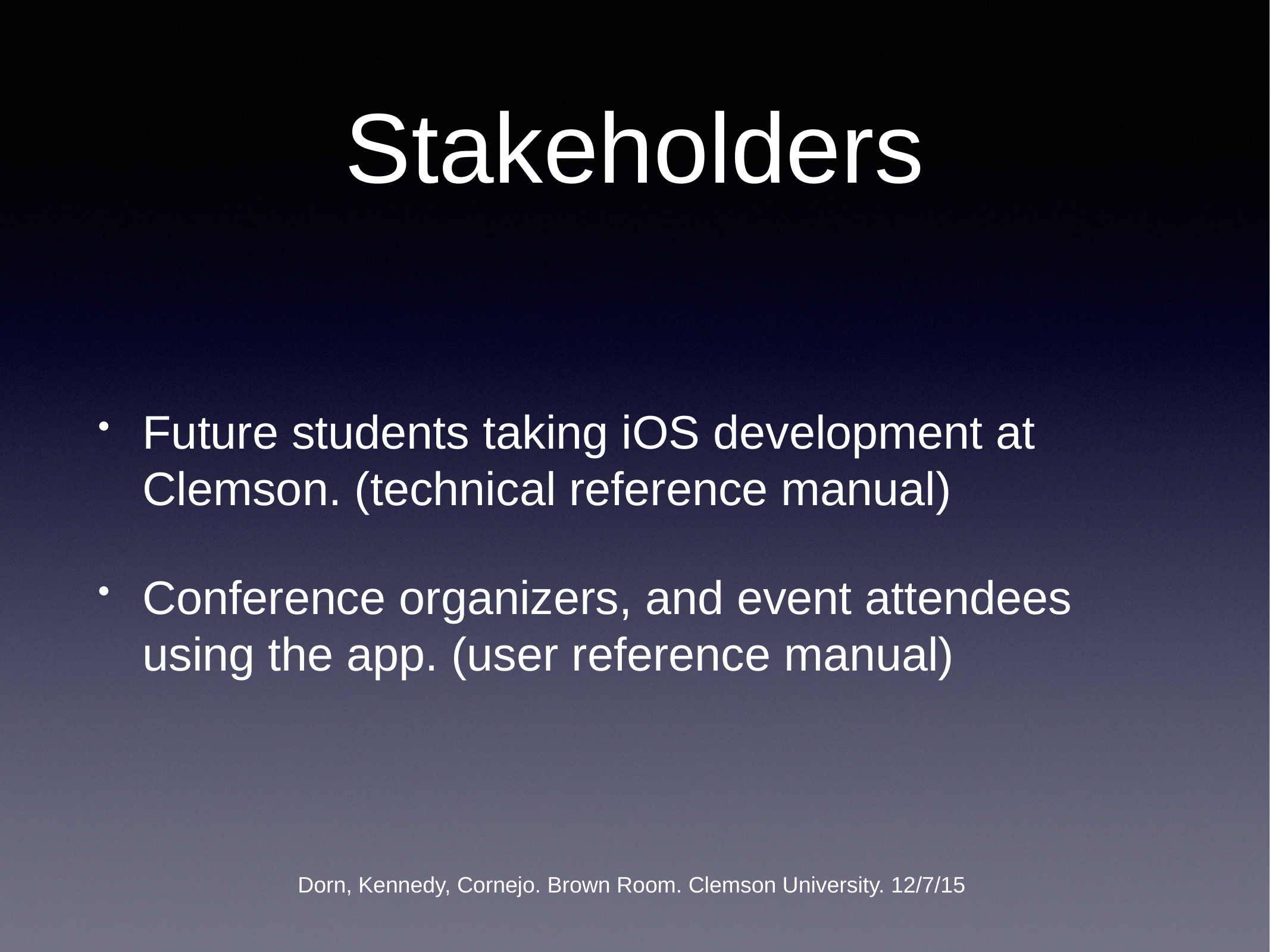

# Stakeholders
Future students taking iOS development at Clemson. (technical reference manual)
Conference organizers, and event attendees using the app. (user reference manual)
Dorn, Kennedy, Cornejo. Brown Room. Clemson University. 12/7/15
3